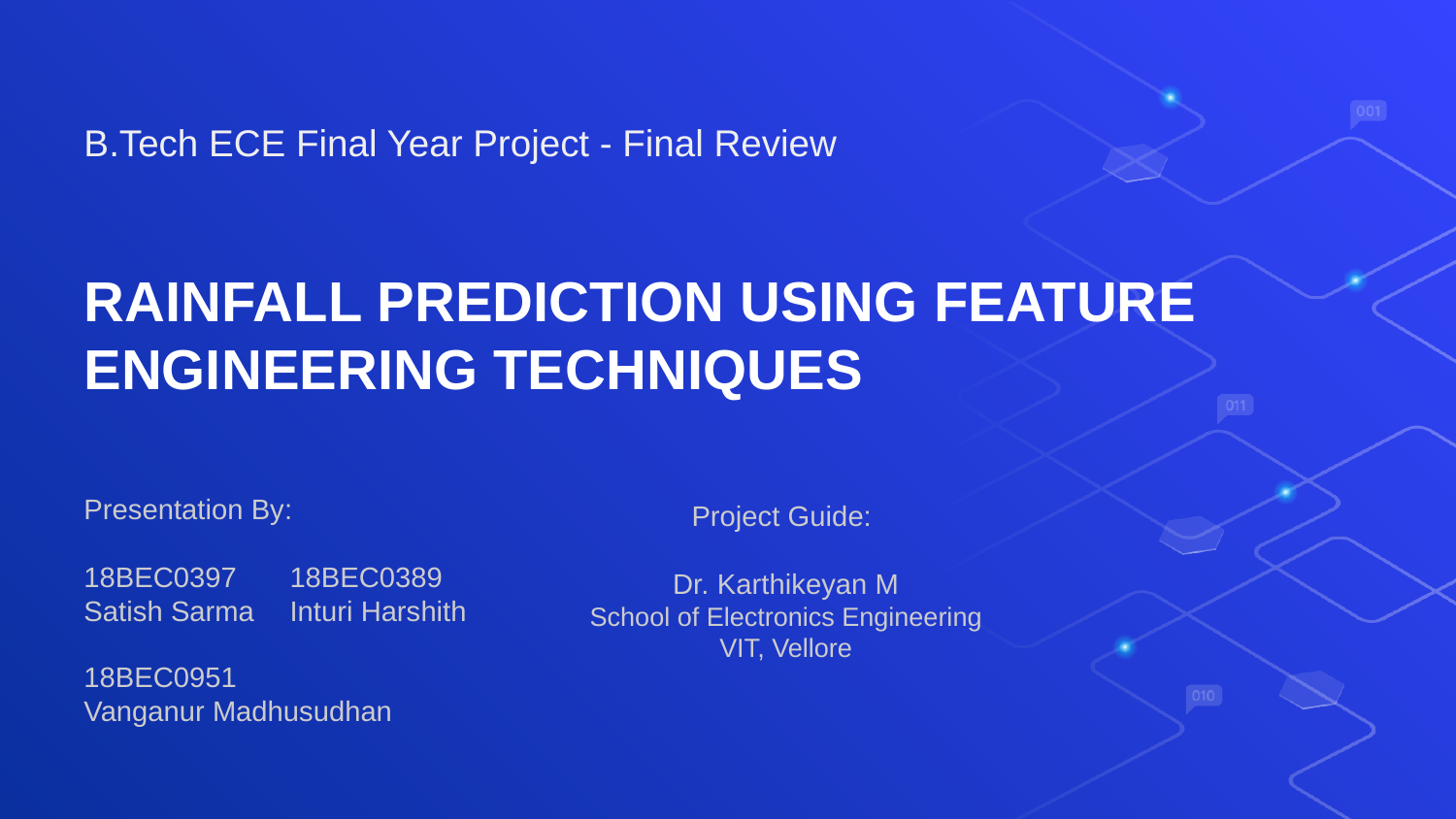

B.Tech ECE Final Year Project - Final Review
RAINFALL PREDICTION USING FEATURE ENGINEERING TECHNIQUES
Presentation By:

18BEC0397
Satish Sarma
Project Guide:

Dr. Karthikeyan M
School of Electronics Engineering
VIT, Vellore

18BEC0389
Inturi Harshith
18BEC0951
Vanganur Madhusudhan